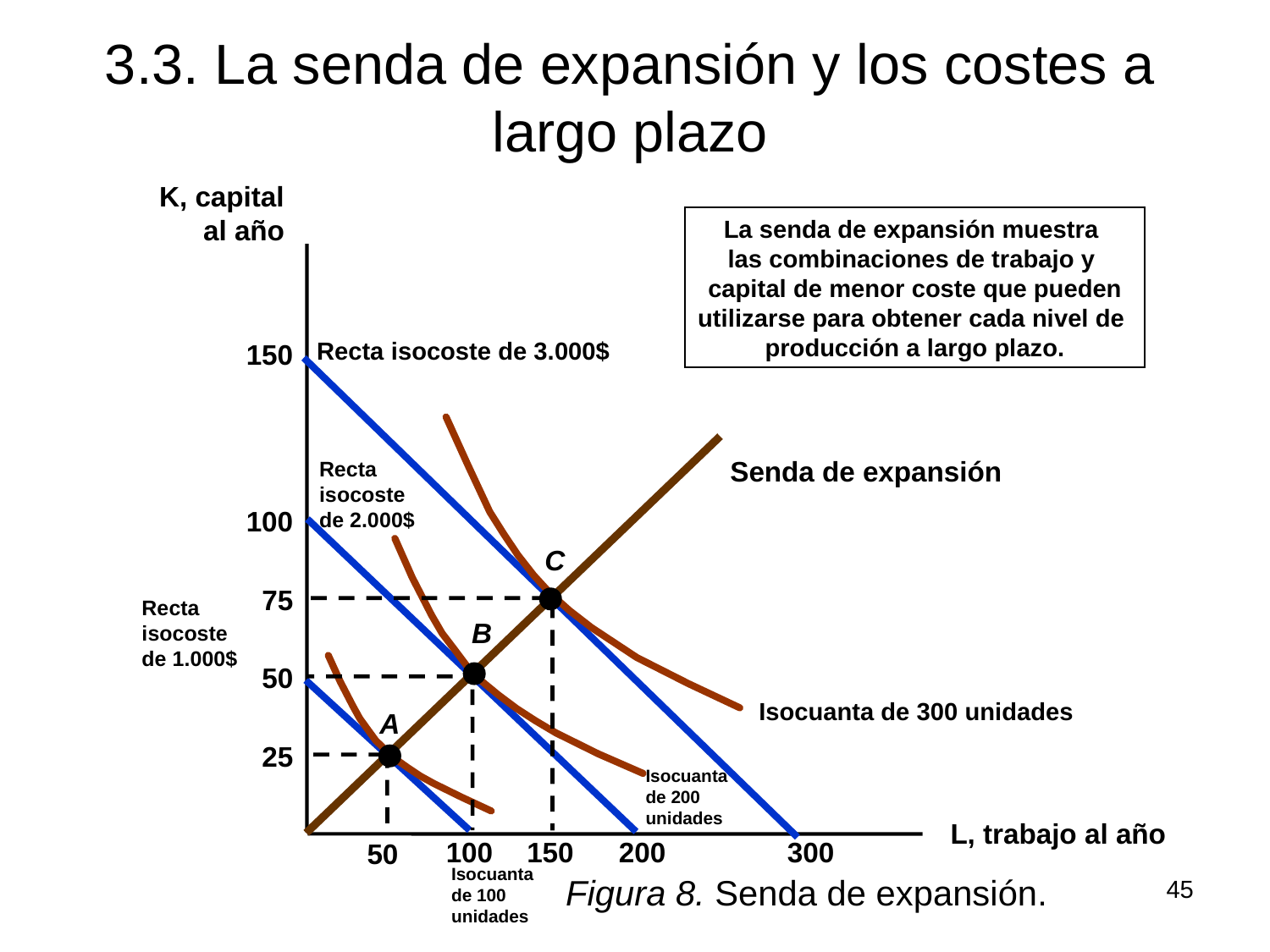

# 3.3. La senda de expansión y los costes a largo plazo
K, capital
al año
La senda de expansión muestra
las combinaciones de trabajo y
capital de menor coste que pueden
utilizarse para obtener cada nivel de
producción a largo plazo.

Recta isocoste de 3.000$

C

Isocuanta de 300 unidades

150

Senda de expansión
Recta
isocoste
de 2.000$

100

75
Recta
isocoste
de 1.000$

B
50

A

25
Isocuanta
de 200
unidades

L, trabajo al año
100
150
200
300
50

Isocuanta
de 100
unidades
Figura 8. Senda de expansión.

45